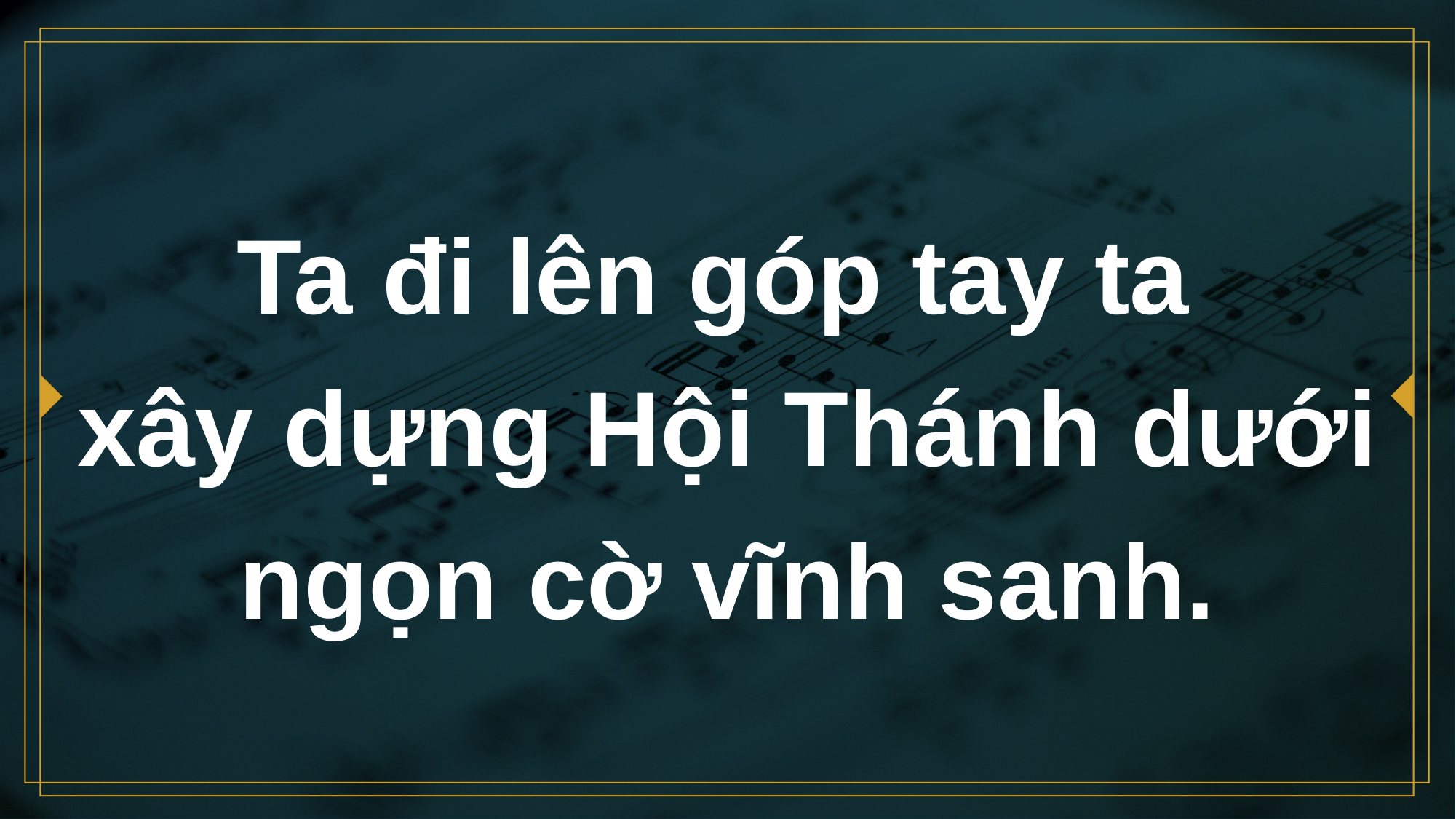

# Ta đi lên góp tay ta xây dựng Hội Thánh dưới ngọn cờ vĩnh sanh.